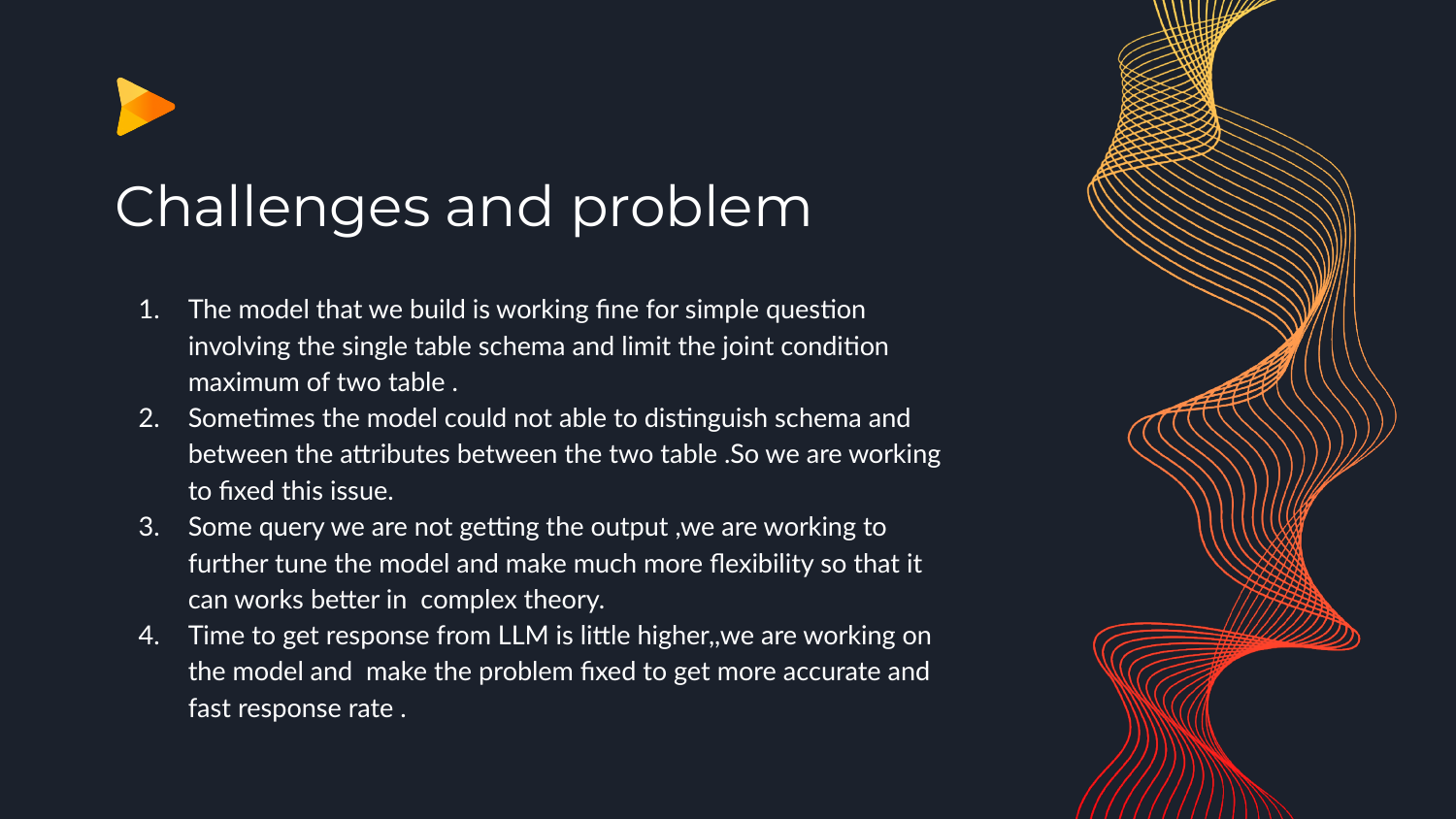

# Challenges and problem
The model that we build is working fine for simple question involving the single table schema and limit the joint condition maximum of two table .
Sometimes the model could not able to distinguish schema and between the attributes between the two table .So we are working to fixed this issue.
Some query we are not getting the output ,we are working to  further tune the model and make much more flexibility so that it can works better in  complex theory.
Time to get response from LLM is little higher,,we are working on the model and  make the problem fixed to get more accurate and fast response rate .